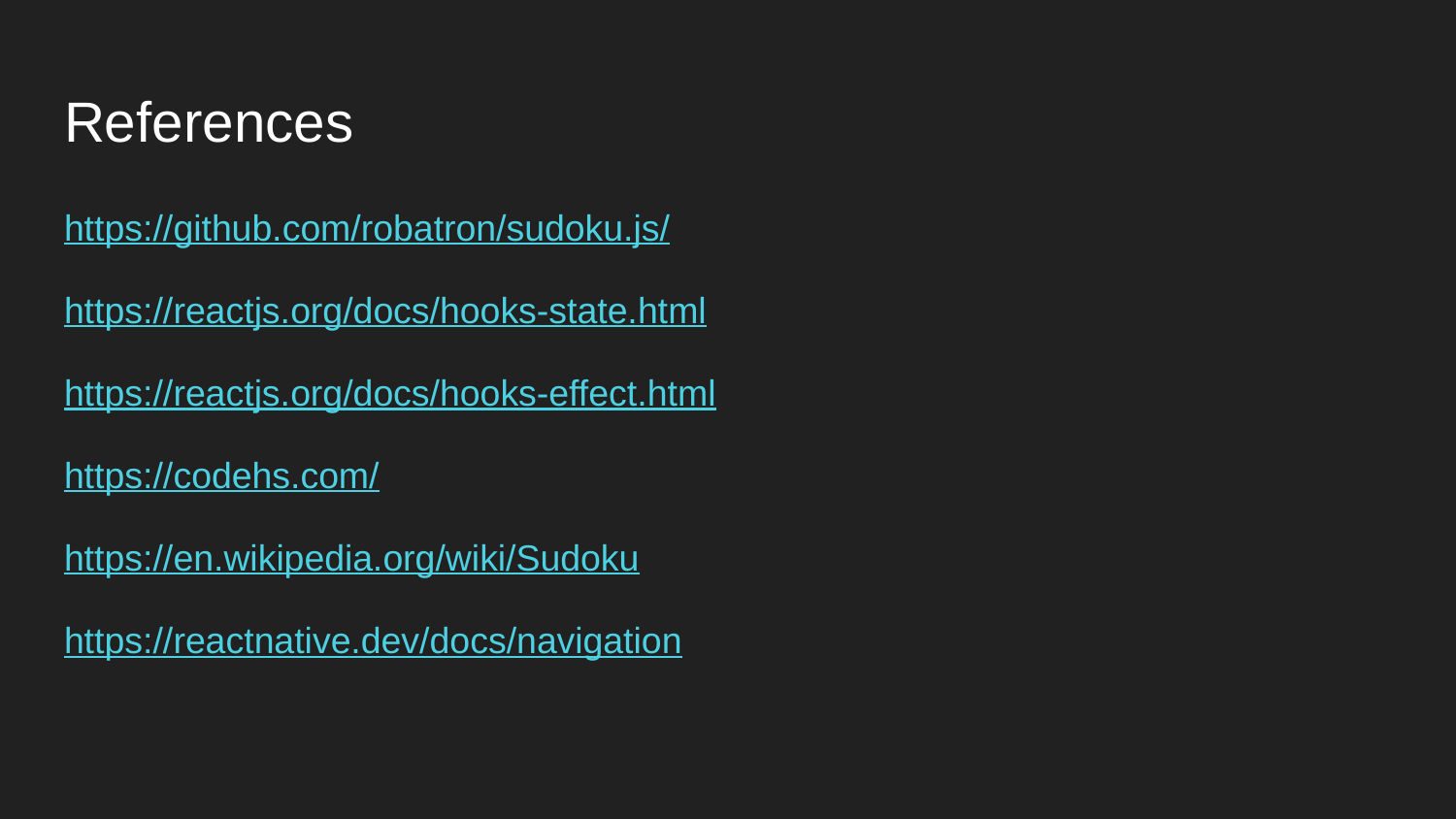

# References
https://github.com/robatron/sudoku.js/
https://reactjs.org/docs/hooks-state.html
https://reactjs.org/docs/hooks-effect.html
https://codehs.com/
https://en.wikipedia.org/wiki/Sudoku
https://reactnative.dev/docs/navigation